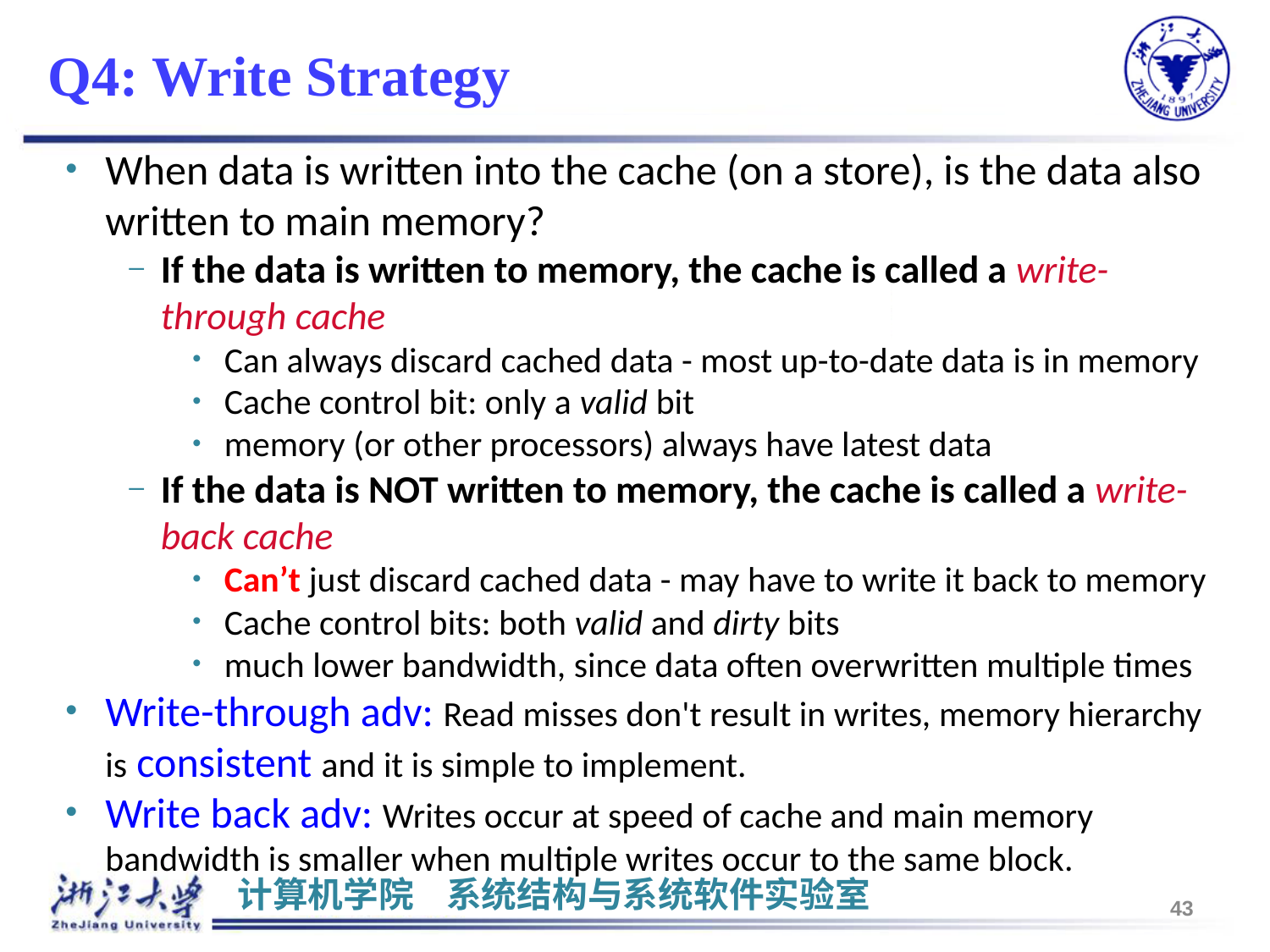

# Q4: Write Strategy
When data is written into the cache (on a store), is the data also written to main memory?
If the data is written to memory, the cache is called a write-through cache
Can always discard cached data - most up-to-date data is in memory
Cache control bit: only a valid bit
memory (or other processors) always have latest data
If the data is NOT written to memory, the cache is called a write-back cache
Can’t just discard cached data - may have to write it back to memory
Cache control bits: both valid and dirty bits
much lower bandwidth, since data often overwritten multiple times
Write-through adv: Read misses don't result in writes, memory hierarchy is consistent and it is simple to implement.
Write back adv: Writes occur at speed of cache and main memory bandwidth is smaller when multiple writes occur to the same block.
43